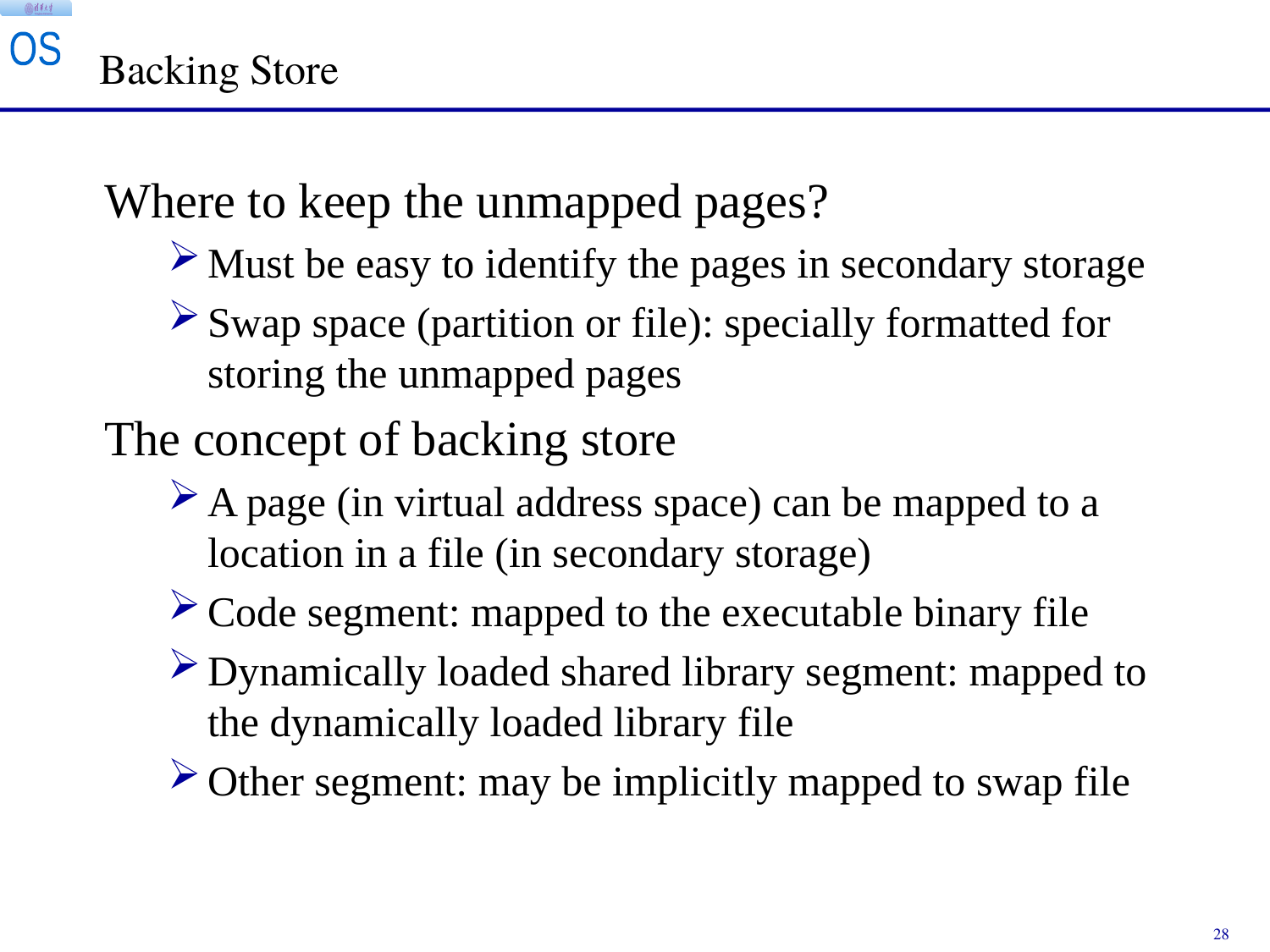

Backing Store
Where to keep the unmapped pages?
Must be easy to identify the pages in secondary storage
Swap space (partition or file): specially formatted for storing the unmapped pages
The concept of backing store
A page (in virtual address space) can be mapped to a location in a file (in secondary storage)
Code segment: mapped to the executable binary file
Dynamically loaded shared library segment: mapped to the dynamically loaded library file
Other segment: may be implicitly mapped to swap file